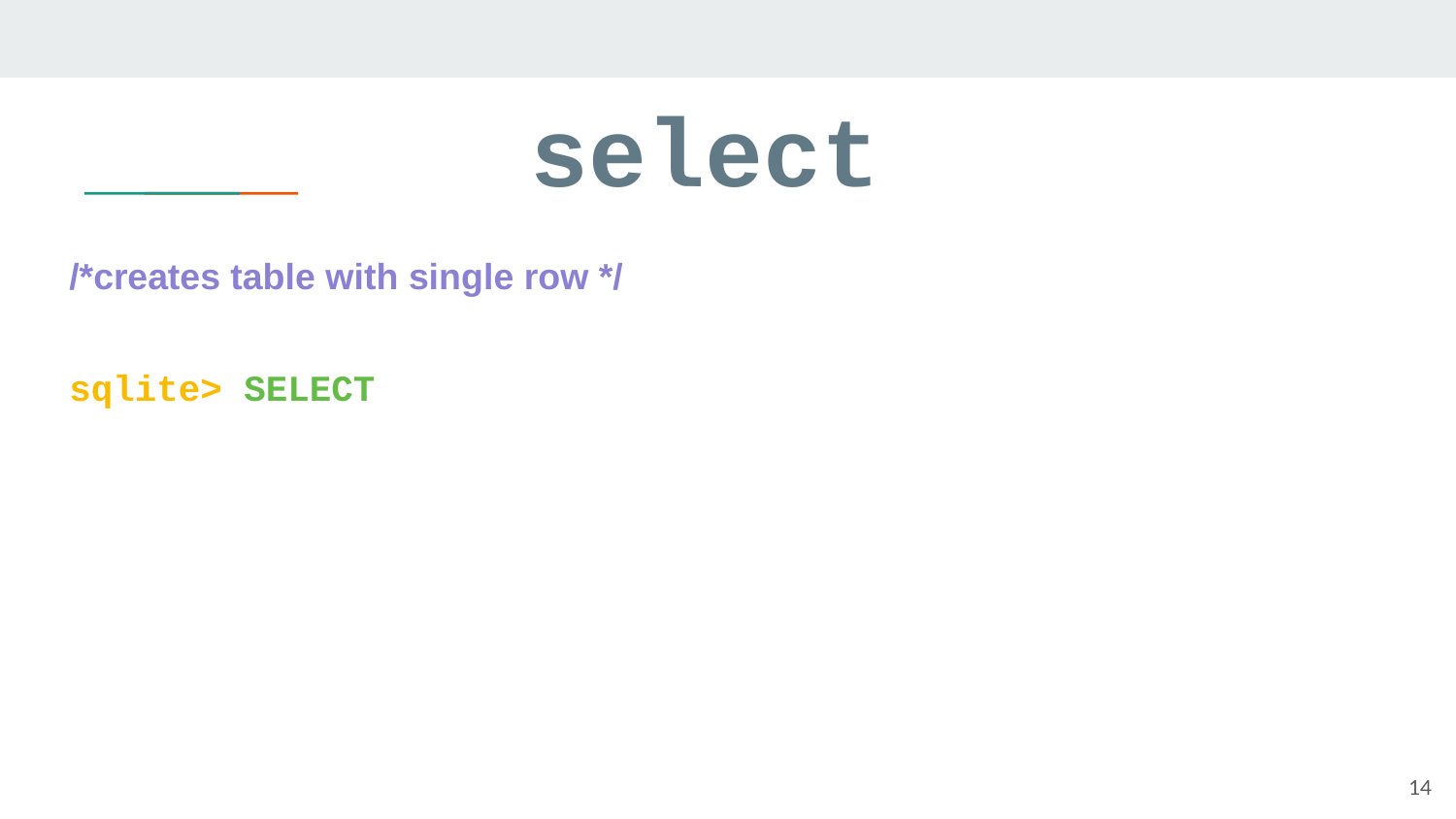

# select
/*creates table with single row */

sqlite> SELECT

14